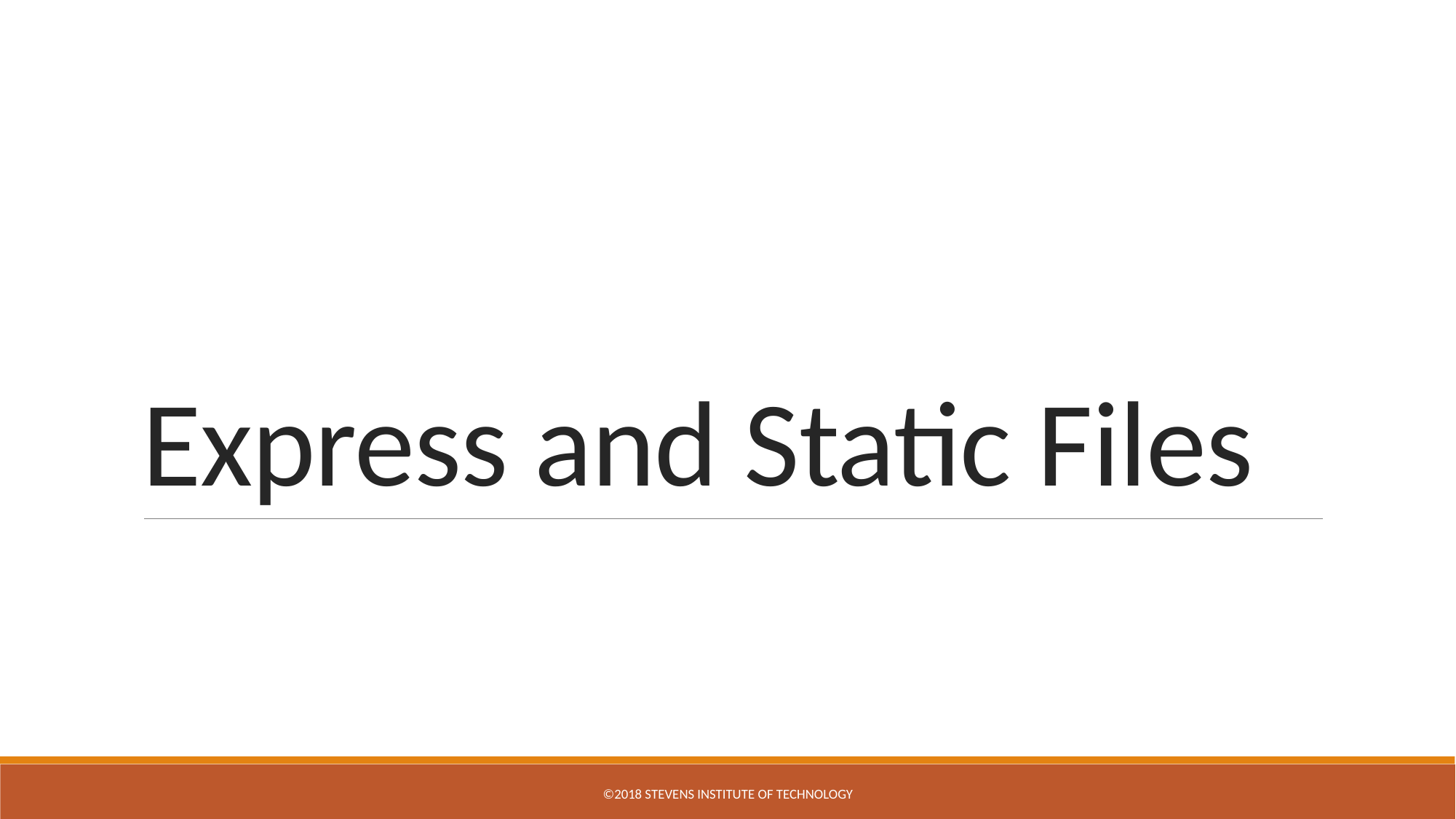

# Express and Static Files

©2018 STEVENS INSTITUTE OF TECHNOLOGY